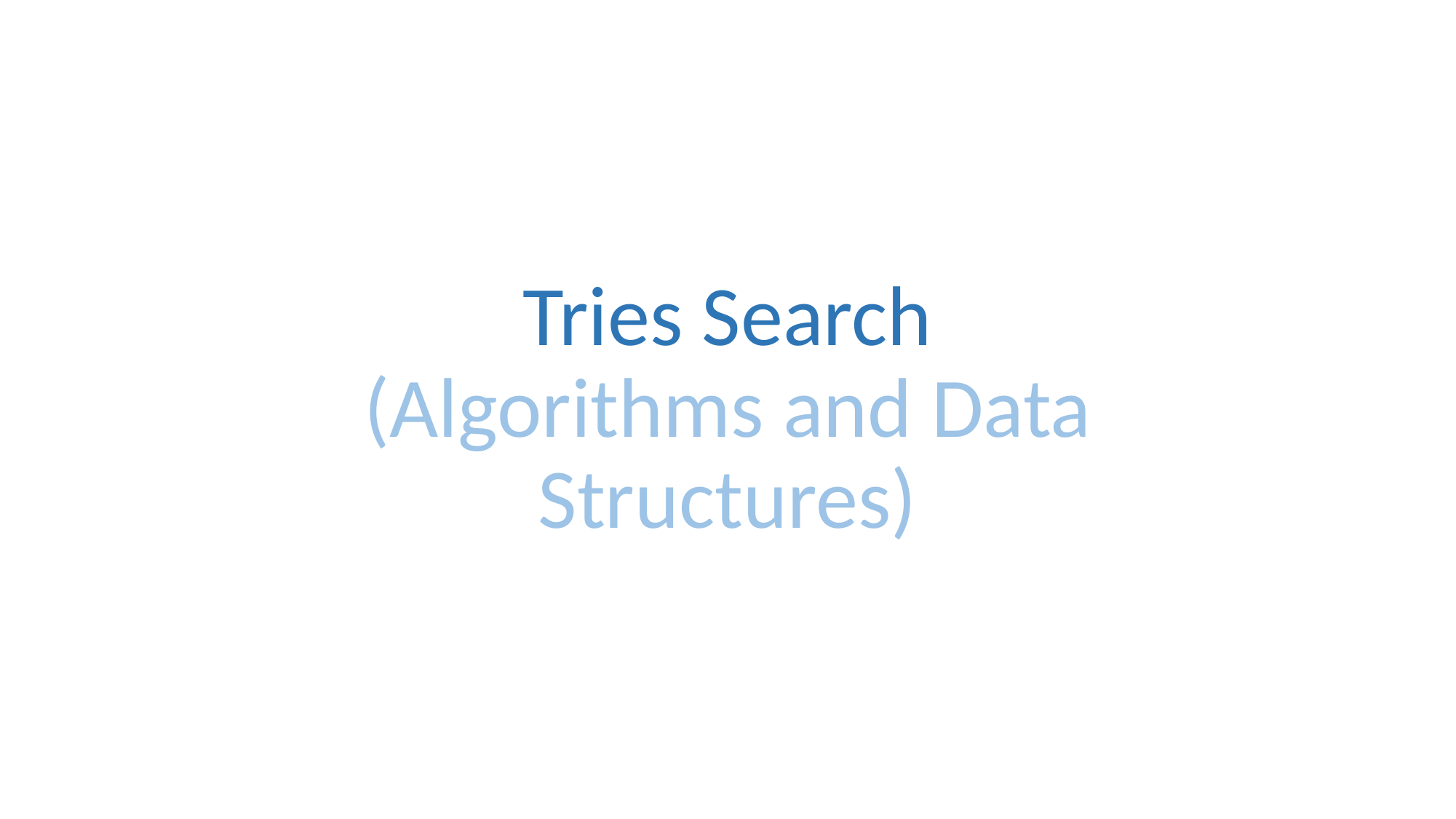

# Tries Search (Algorithms and Data Structures)